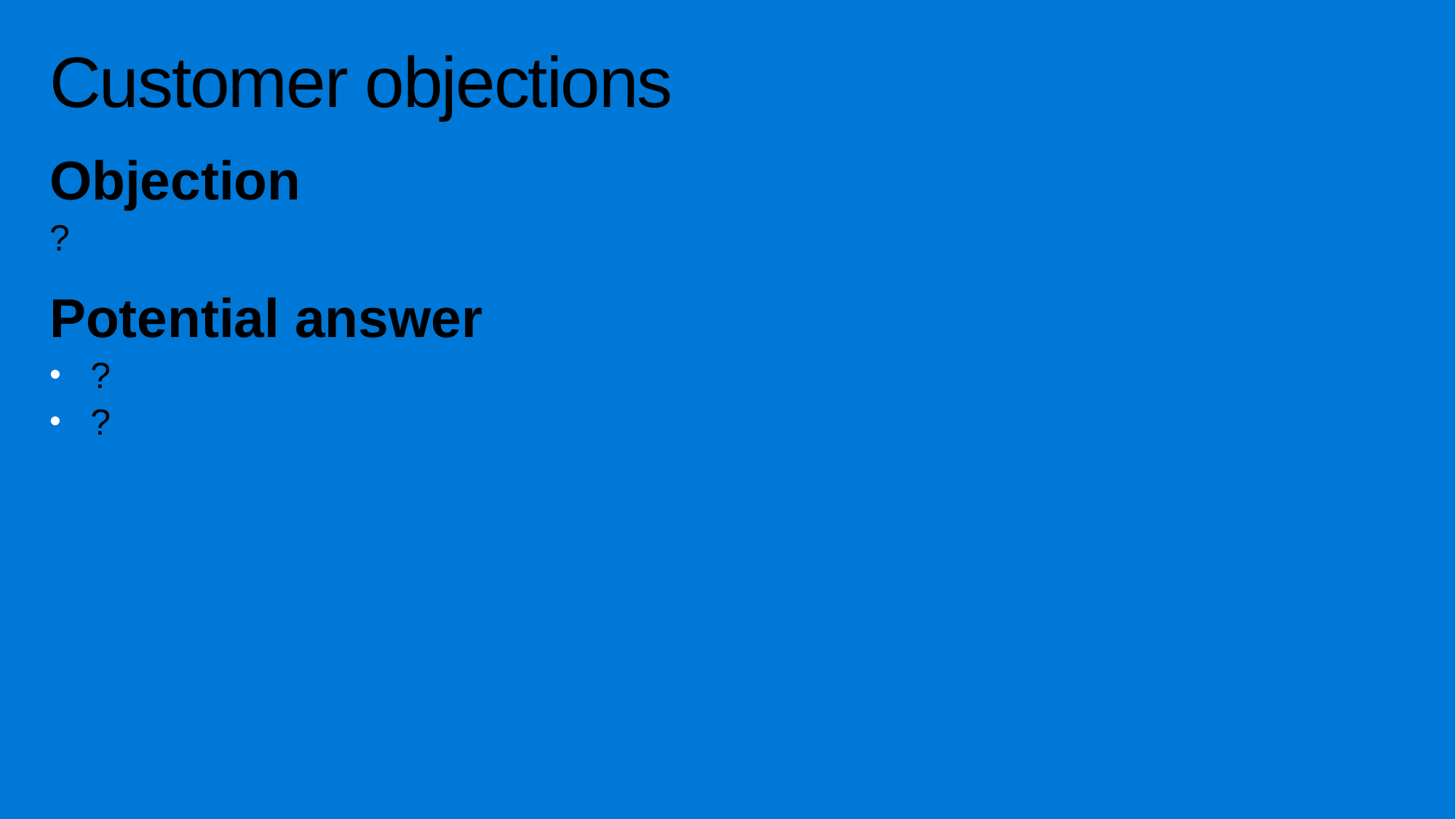

# Customer objections
Objection
?

Potential answer
?
?